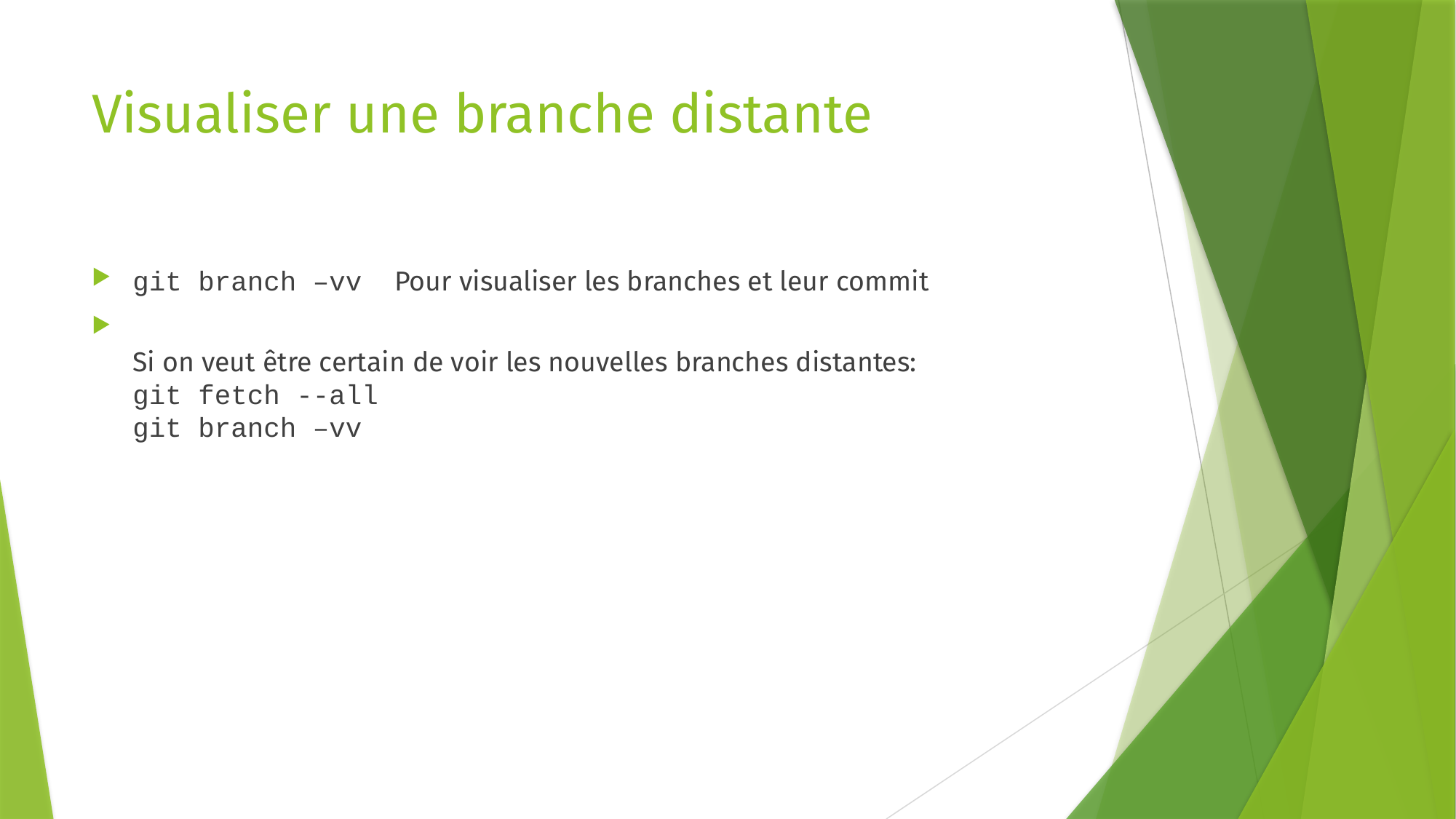

# Visualiser une branche distante
git branch –vv  Pour visualiser les branches et leur commit
Si on veut être certain de voir les nouvelles branches distantes:
git fetch --all
git branch –vv